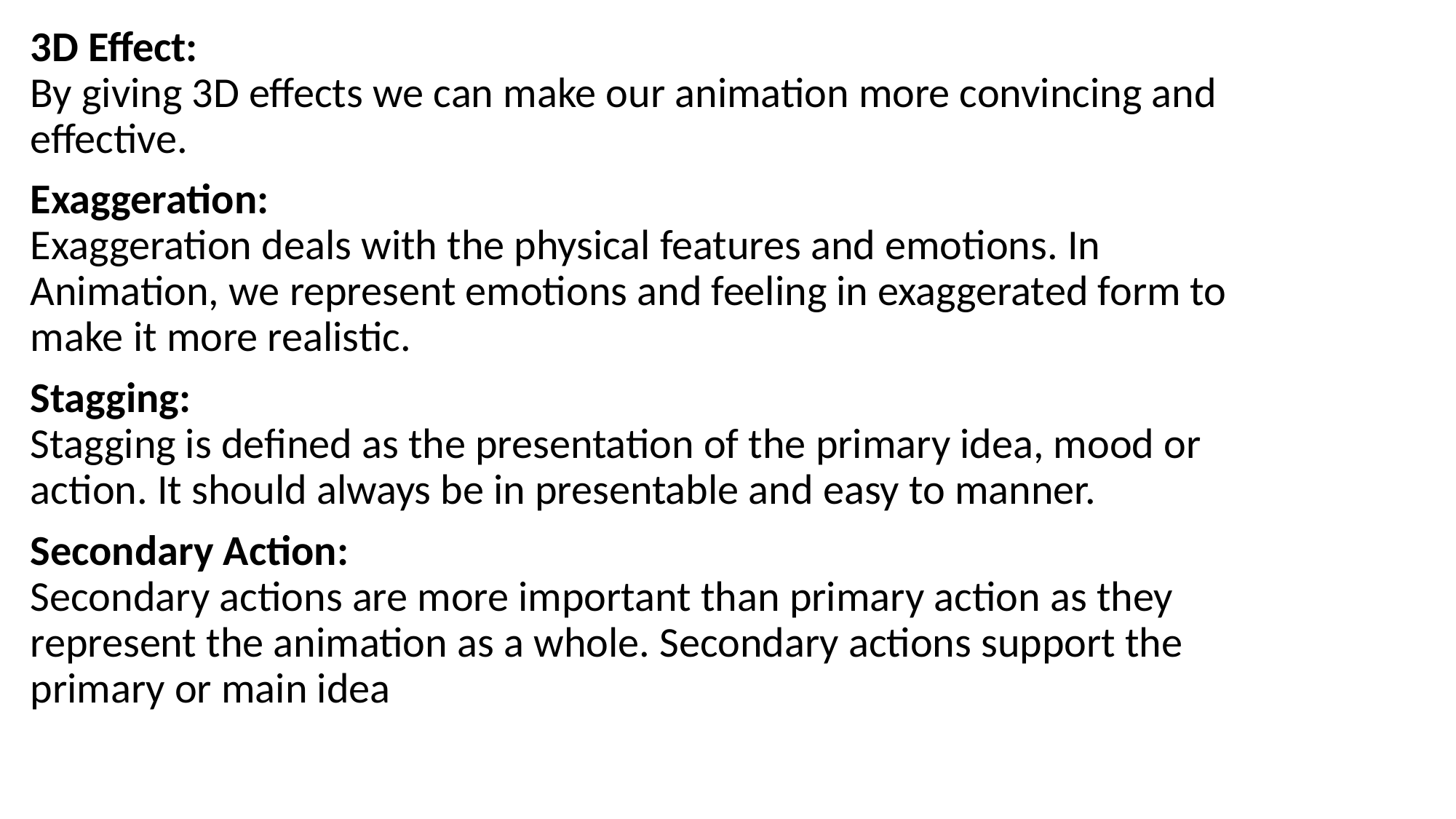

3D Effect: 
By giving 3D effects we can make our animation more convincing and effective.
Exaggeration: 
Exaggeration deals with the physical features and emotions. In Animation, we represent emotions and feeling in exaggerated form to make it more realistic.
Stagging: 
Stagging is defined as the presentation of the primary idea, mood or action. It should always be in presentable and easy to manner.
Secondary Action: 
Secondary actions are more important than primary action as they represent the animation as a whole. Secondary actions support the primary or main idea